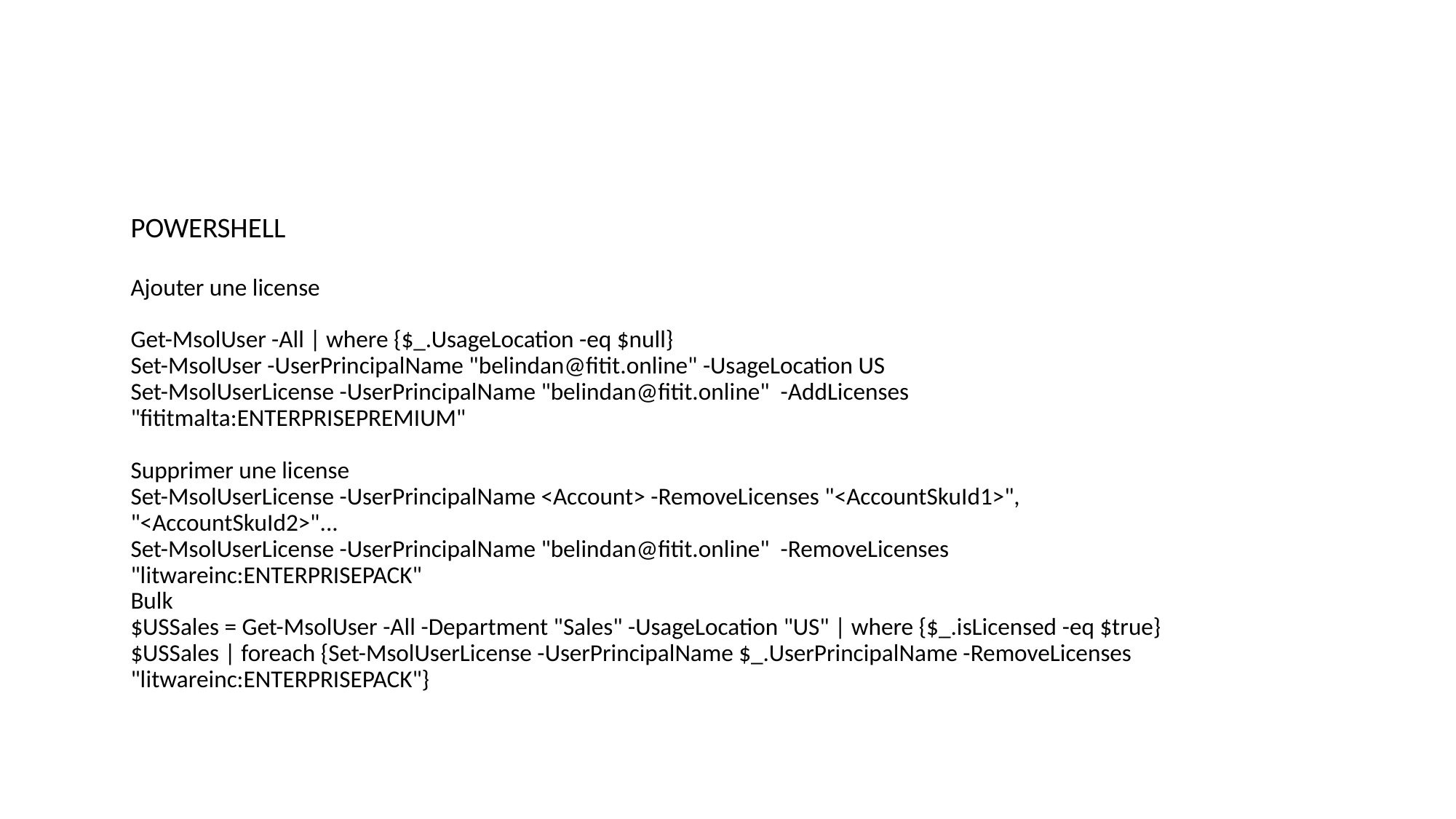

POWERSHELL

Ajouter une license
Get-MsolUser -All | where {$_.UsageLocation -eq $null}
Set-MsolUser -UserPrincipalName "belindan@fitit.online" -UsageLocation US
Set-MsolUserLicense -UserPrincipalName "belindan@fitit.online"  -AddLicenses "fititmalta:ENTERPRISEPREMIUM"

Supprimer une license
Set-MsolUserLicense -UserPrincipalName <Account> -RemoveLicenses "<AccountSkuId1>", "<AccountSkuId2>"...
Set-MsolUserLicense -UserPrincipalName "belindan@fitit.online"  -RemoveLicenses "litwareinc:ENTERPRISEPACK"
Bulk
$USSales = Get-MsolUser -All -Department "Sales" -UsageLocation "US" | where {$_.isLicensed -eq $true}
$USSales | foreach {Set-MsolUserLicense -UserPrincipalName $_.UserPrincipalName -RemoveLicenses "litwareinc:ENTERPRISEPACK"}

#